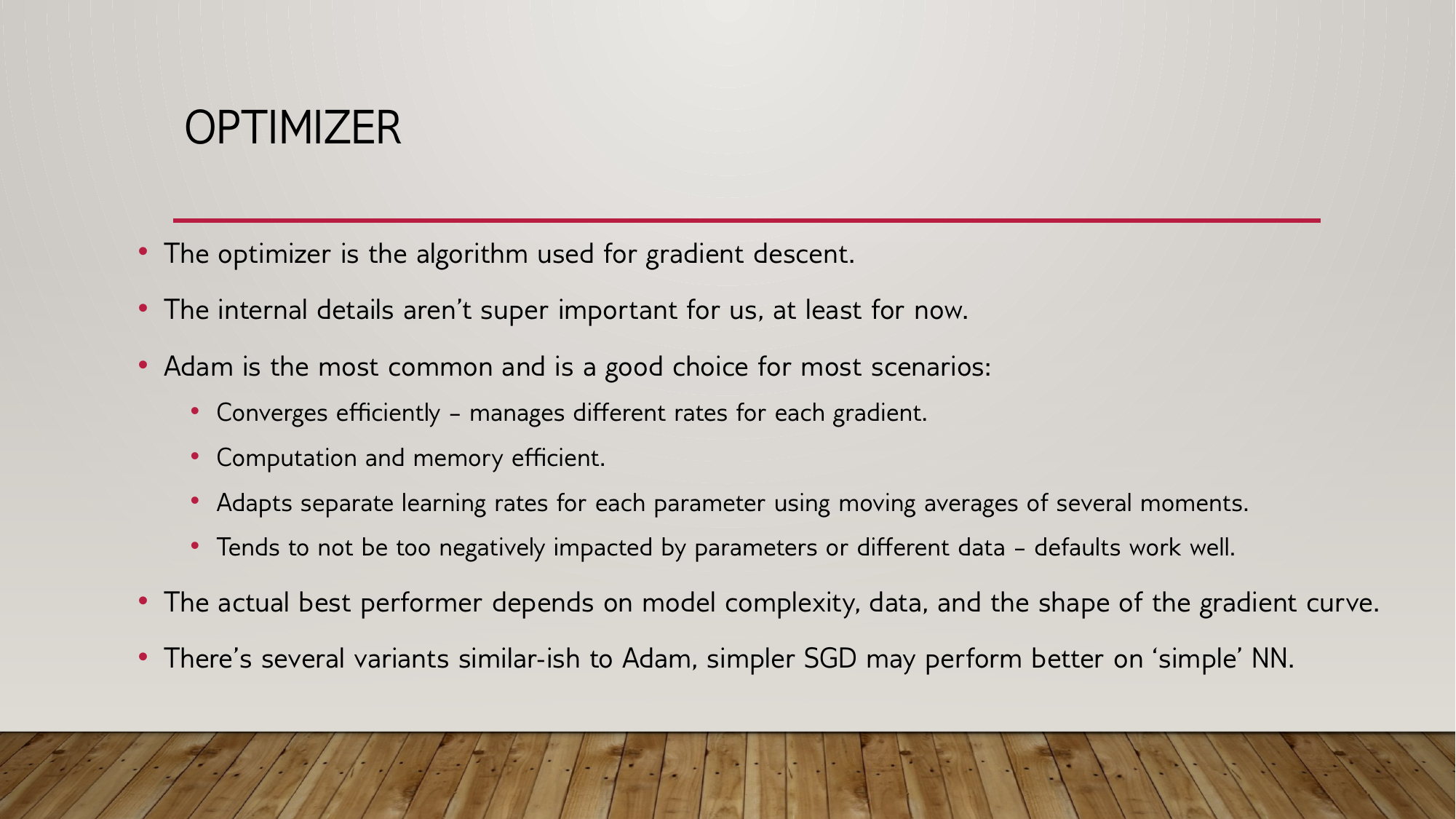

# Optimizer
The optimizer is the algorithm used for gradient descent.
The internal details aren’t super important for us, at least for now.
Adam is the most common and is a good choice for most scenarios:
Converges efficiently – manages different rates for each gradient.
Computation and memory efficient.
Adapts separate learning rates for each parameter using moving averages of several moments.
Tends to not be too negatively impacted by parameters or different data – defaults work well.
The actual best performer depends on model complexity, data, and the shape of the gradient curve.
There’s several variants similar-ish to Adam, simpler SGD may perform better on ‘simple’ NN.